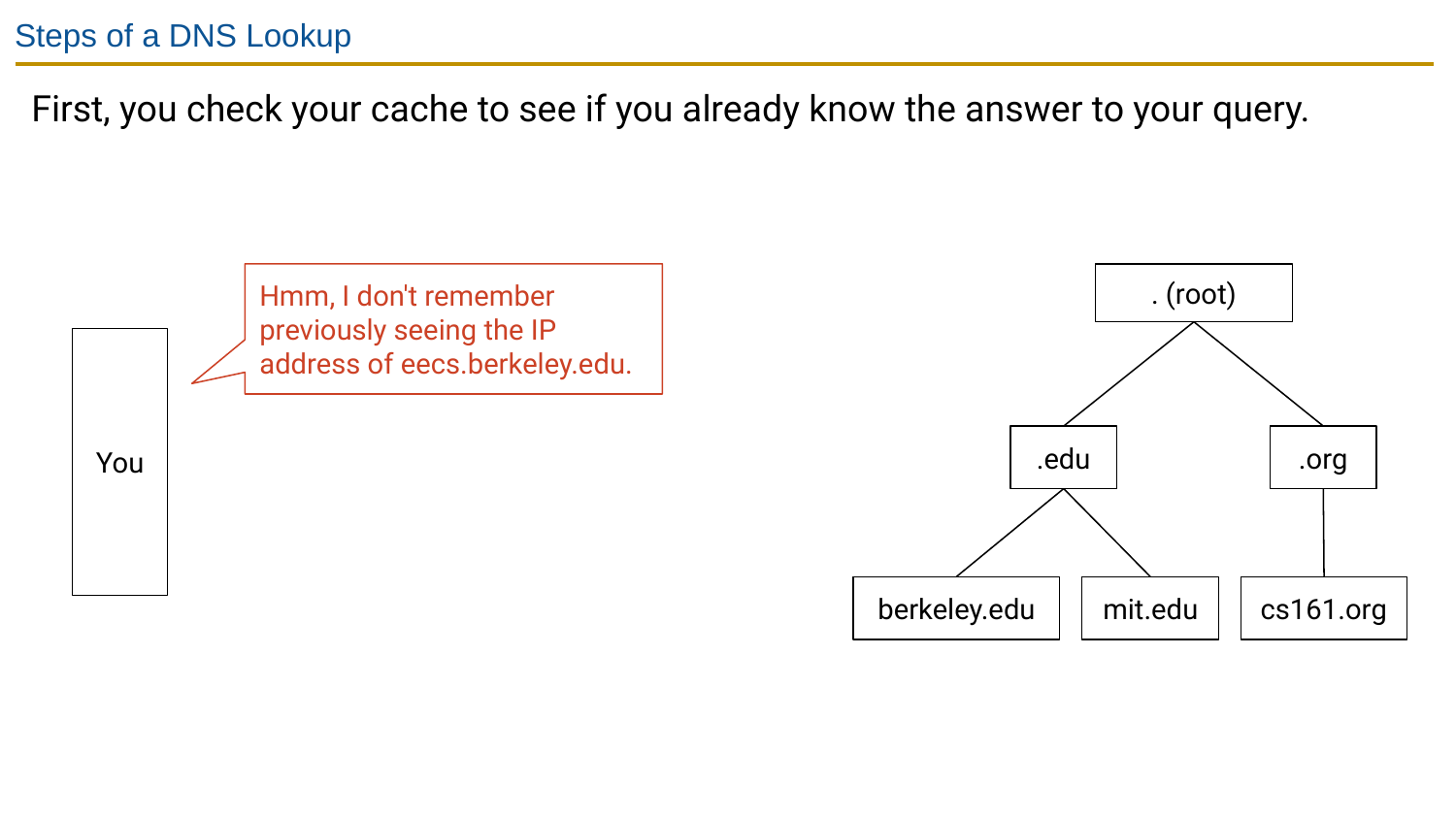

# Steps of a DNS Lookup
First, you check your cache to see if you already know the answer to your query.
. (root)
.edu
.org
berkeley.edu
mit.edu
cs161.org
Hmm, I don't remember previously seeing the IP address of eecs.berkeley.edu.
You